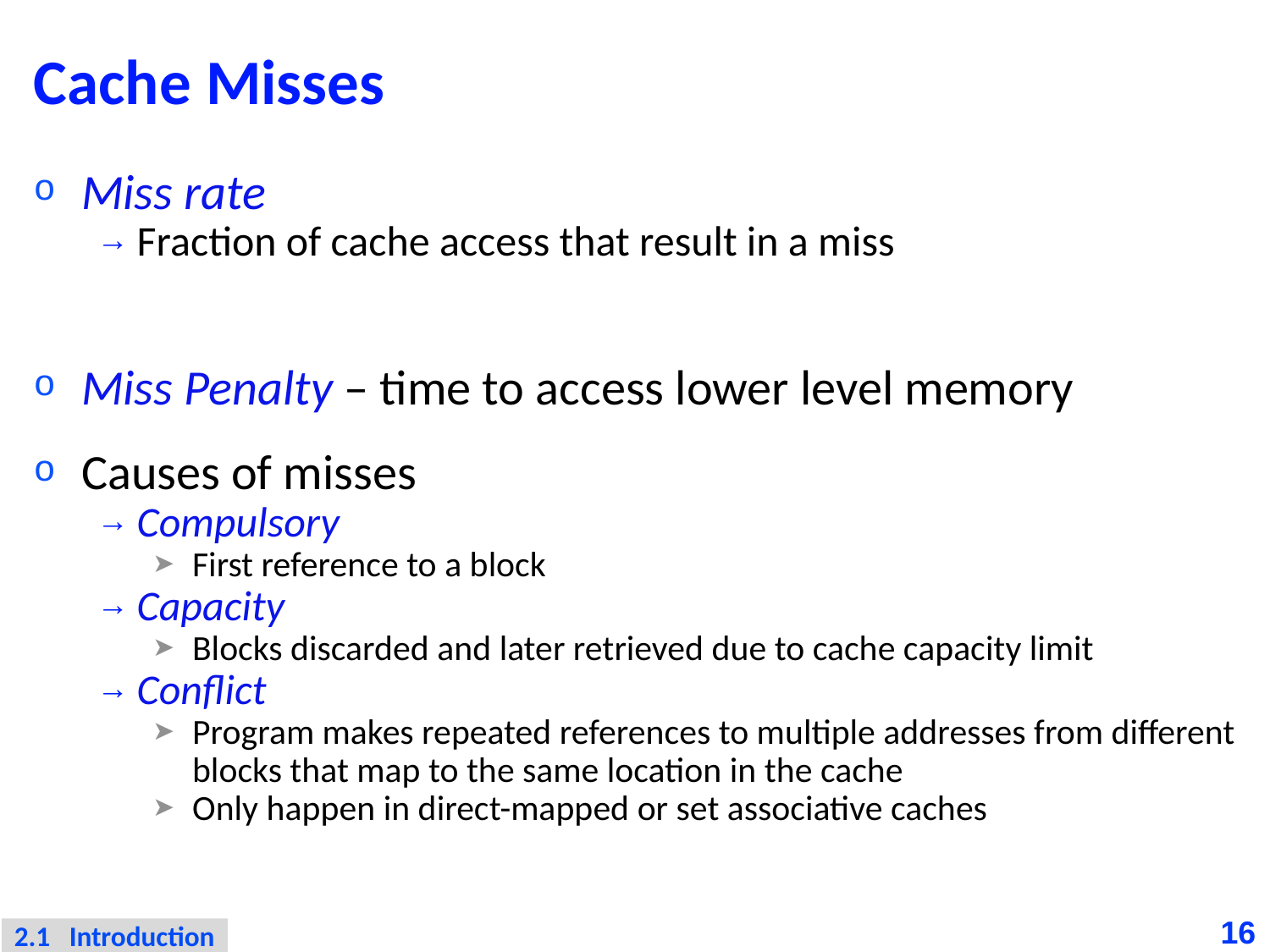

# Cache Misses
Miss rate
Fraction of cache access that result in a miss

Miss Penalty – time to access lower level memory
Causes of misses
Compulsory
First reference to a block
Capacity
Blocks discarded and later retrieved due to cache capacity limit
Conflict
Program makes repeated references to multiple addresses from different blocks that map to the same location in the cache
Only happen in direct-mapped or set associative caches
16
2.1   Introduction